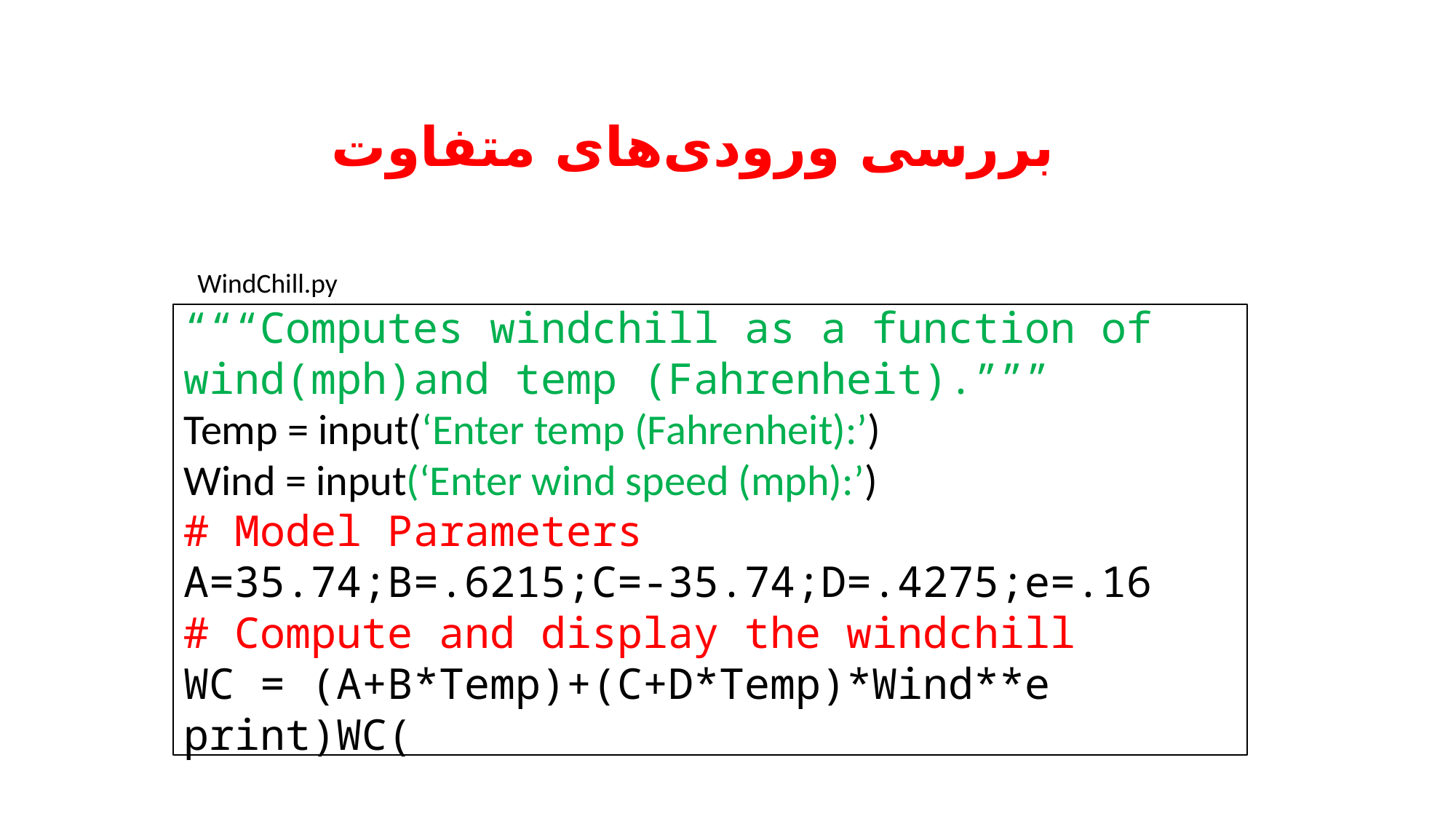

# بررسی ورودی‌های متفاوت
WindChill.py
“““Computes windchill as a function of wind(mph)and temp (Fahrenheit).”””
Temp = input(‘Enter temp (Fahrenheit):’)
Wind = input(‘Enter wind speed (mph):’)
# Model Parameters
A=35.74;B=.6215;C=-35.74;D=.4275;e=.16
# Compute and display the windchill
WC = (A+B*Temp)+(C+D*Temp)*Wind**e
print)WC(